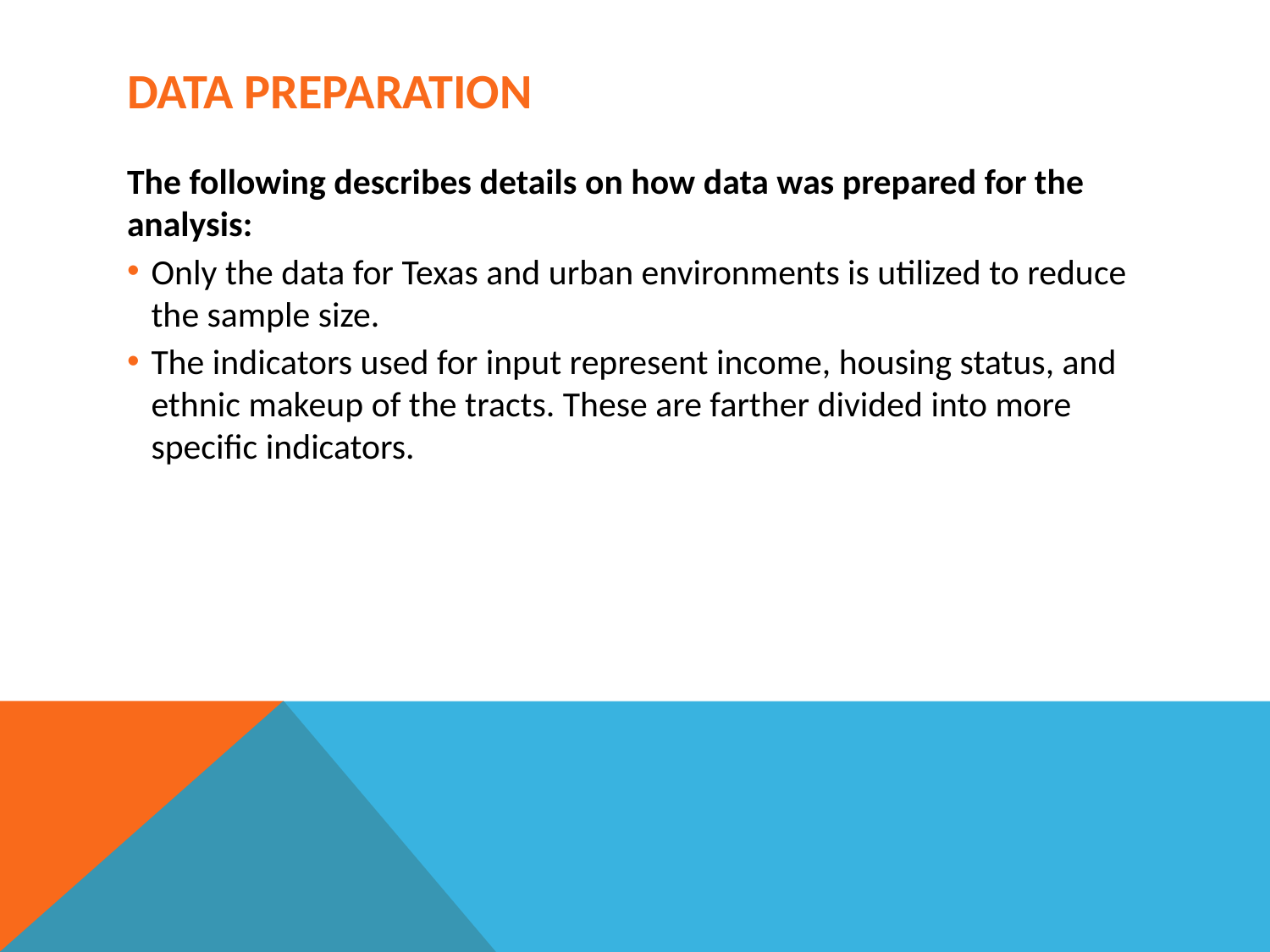

# Data Preparation
The following describes details on how data was prepared for the analysis:
Only the data for Texas and urban environments is utilized to reduce the sample size.
The indicators used for input represent income, housing status, and ethnic makeup of the tracts. These are farther divided into more specific indicators.